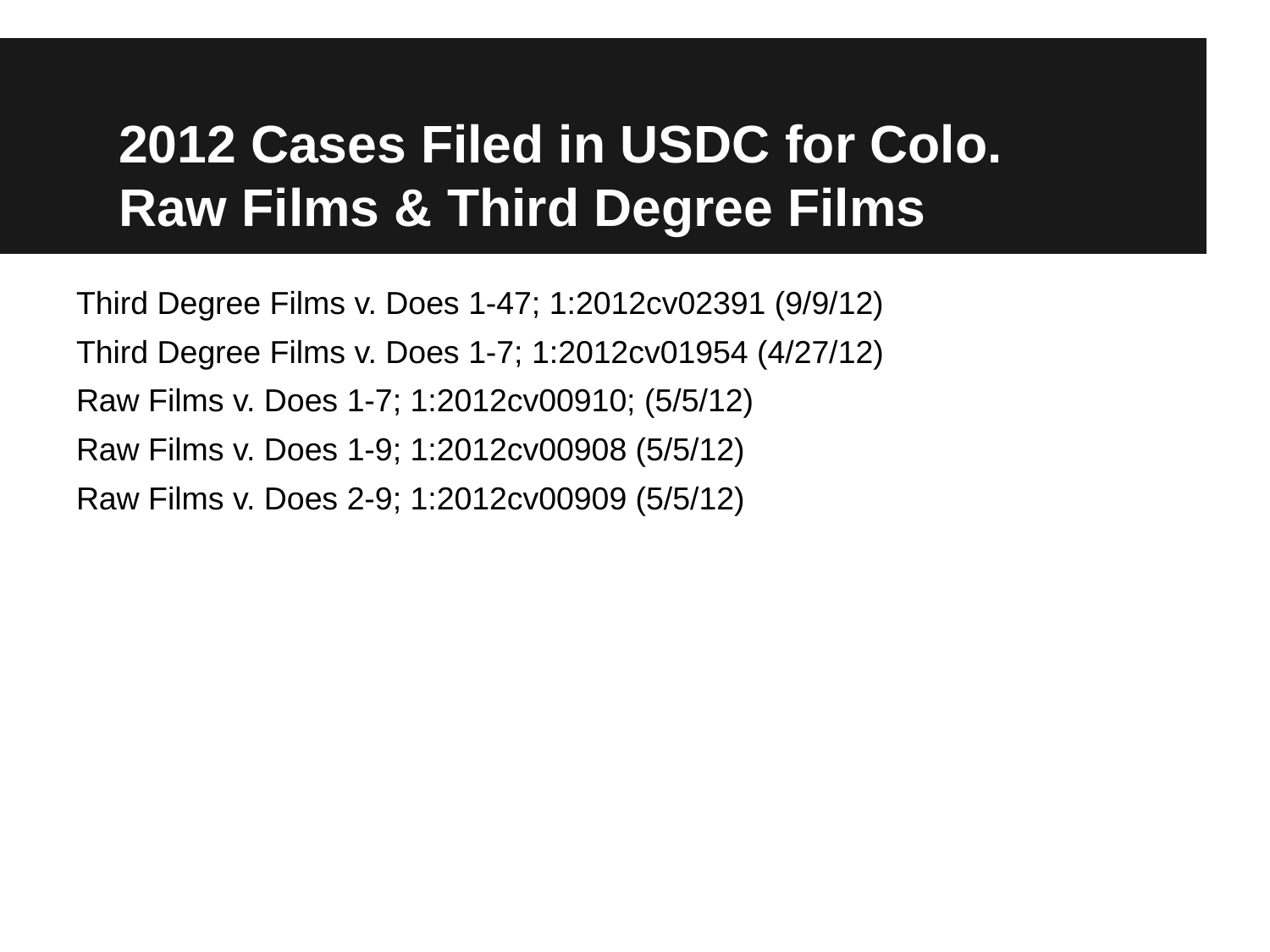

# 2012 Cases Filed in USDC for Colo.
Raw Films & Third Degree Films
Third Degree Films v. Does 1-47; 1:2012cv02391 (9/9/12)
Third Degree Films v. Does 1-7; 1:2012cv01954 (4/27/12)
Raw Films v. Does 1-7; 1:2012cv00910; (5/5/12)
Raw Films v. Does 1-9; 1:2012cv00908 (5/5/12)
Raw Films v. Does 2-9; 1:2012cv00909 (5/5/12)